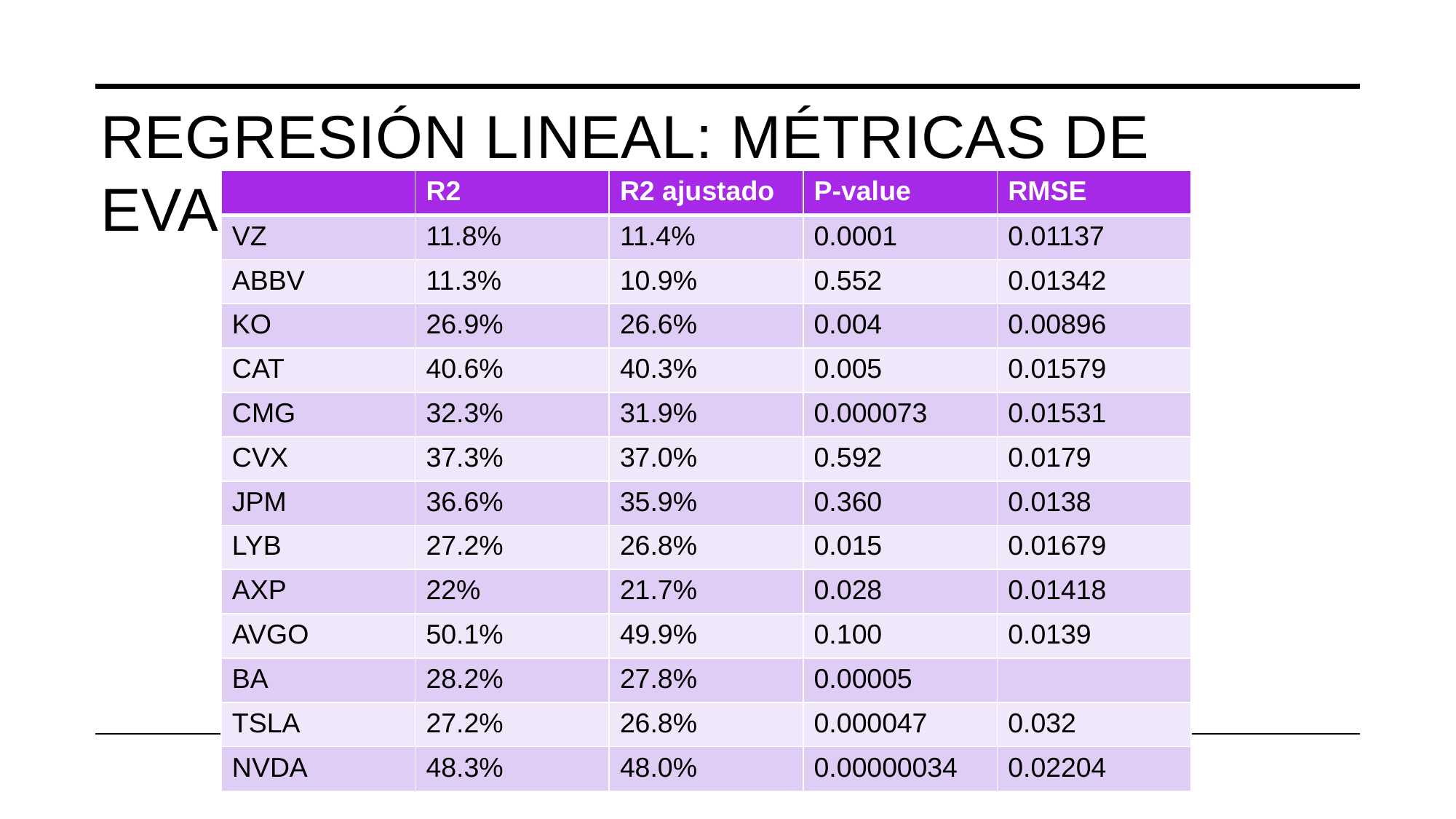

# REGRESIÓN LINEAL: MÉTRICAS DE EVALUACIÓN
|  | R2 | R2 ajustado | P-value | RMSE |
| --- | --- | --- | --- | --- |
| VZ | 11.8% | 11.4% | 0.0001 | 0.01137 |
| ABBV | 11.3% | 10.9% | 0.552 | 0.01342 |
| KO | 26.9% | 26.6% | 0.004 | 0.00896 |
| CAT | 40.6% | 40.3% | 0.005 | 0.01579 |
| CMG | 32.3% | 31.9% | 0.000073 | 0.01531 |
| CVX | 37.3% | 37.0% | 0.592 | 0.0179 |
| JPM | 36.6% | 35.9% | 0.360 | 0.0138 |
| LYB | 27.2% | 26.8% | 0.015 | 0.01679 |
| AXP | 22% | 21.7% | 0.028 | 0.01418 |
| AVGO | 50.1% | 49.9% | 0.100 | 0.0139 |
| BA | 28.2% | 27.8% | 0.00005 |  |
| TSLA | 27.2% | 26.8% | 0.000047 | 0.032 |
| NVDA | 48.3% | 48.0% | 0.00000034 | 0.02204 |